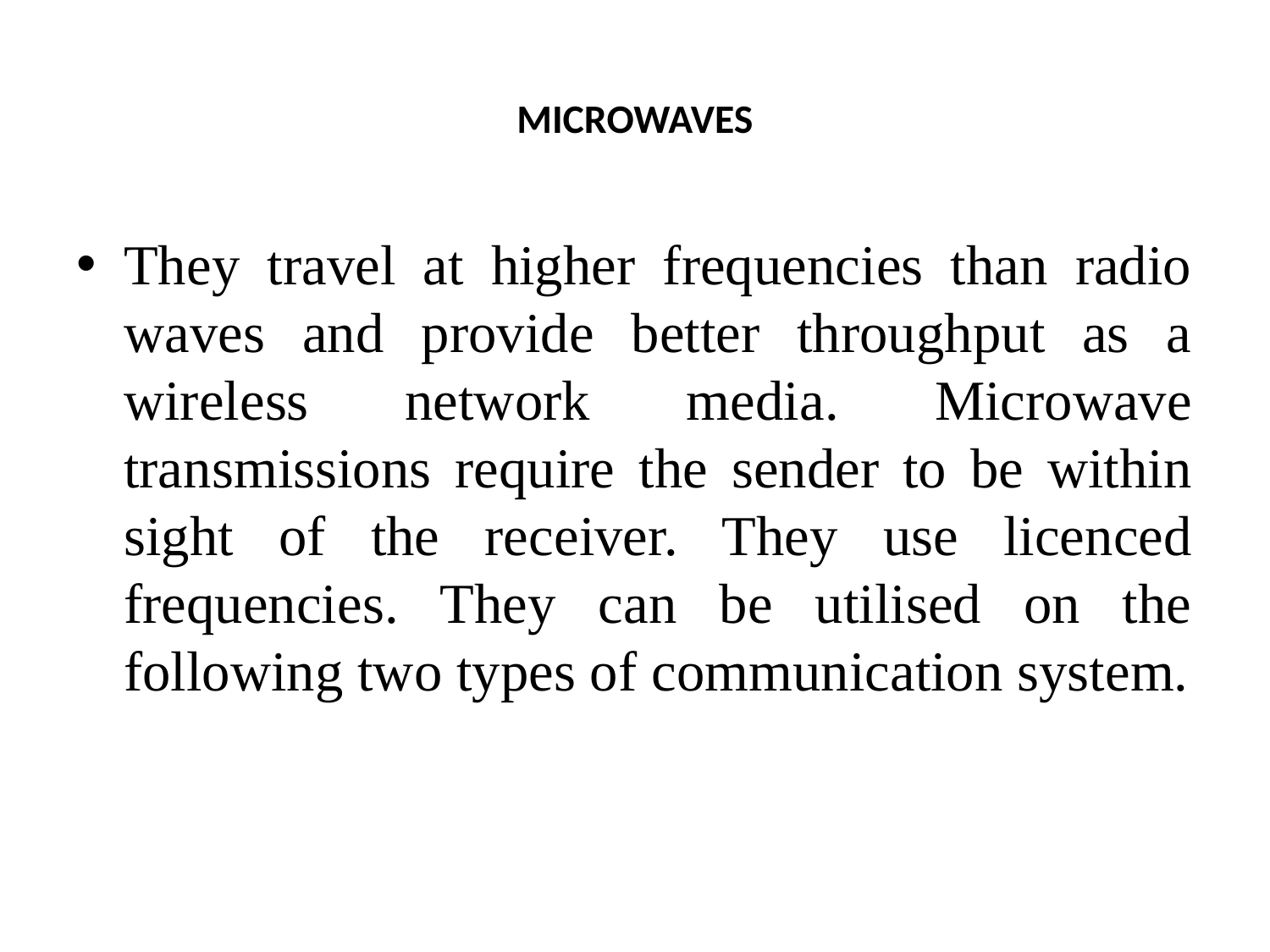

# MICROWAVES
They travel at higher frequencies than radio waves and provide better throughput as a wireless network media. Microwave transmissions require the sender to be within sight of the receiver. They use licenced frequencies. They can be utilised on the following two types of communication system.